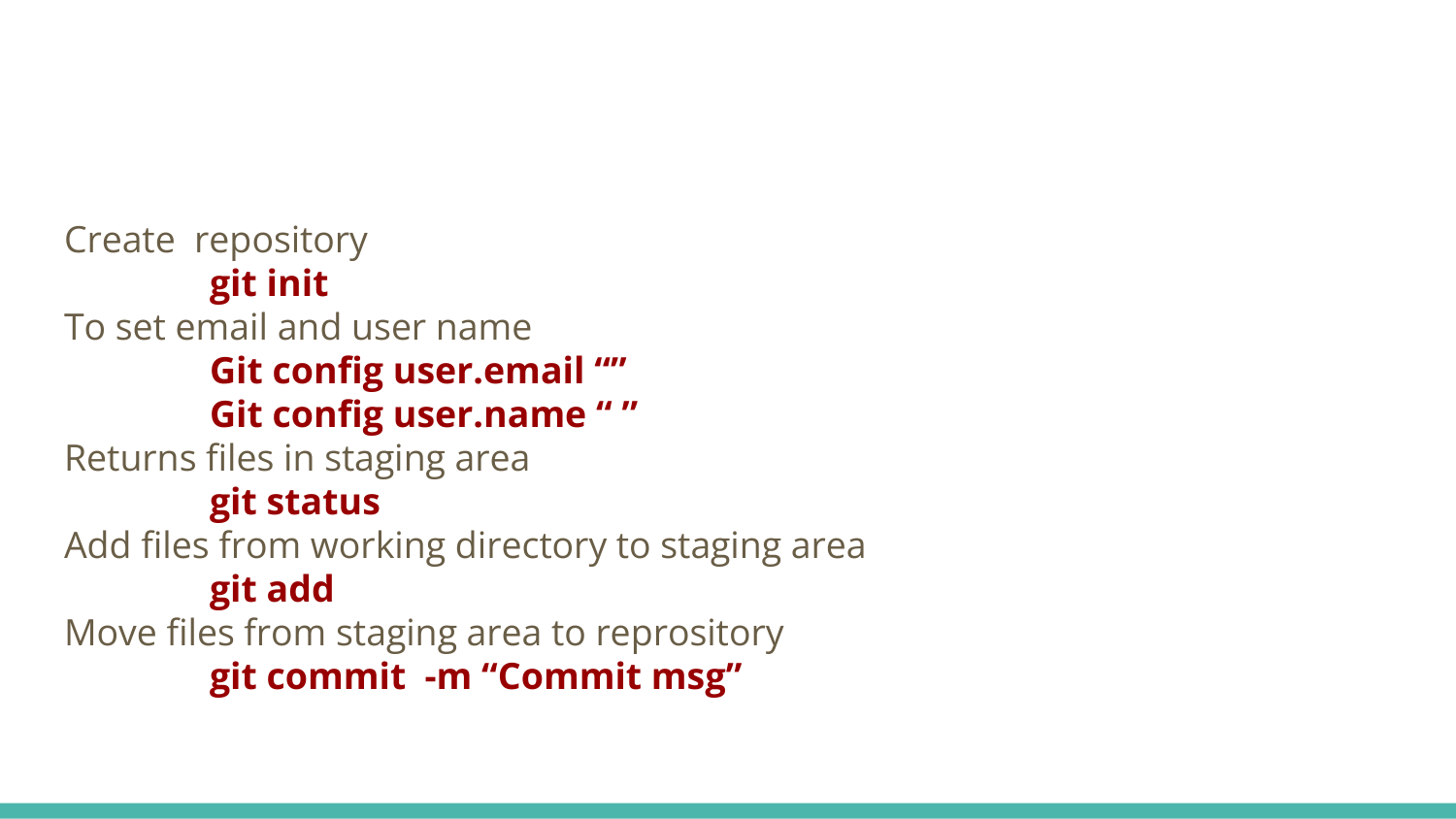

#
Create  repository
git init
To set email and user name
Git config user.email “”
Git config user.name “ ”
Returns files in staging area
git status
Add files from working directory to staging area
git add
Move files from staging area to reprository
git commit  -m “Commit msg”